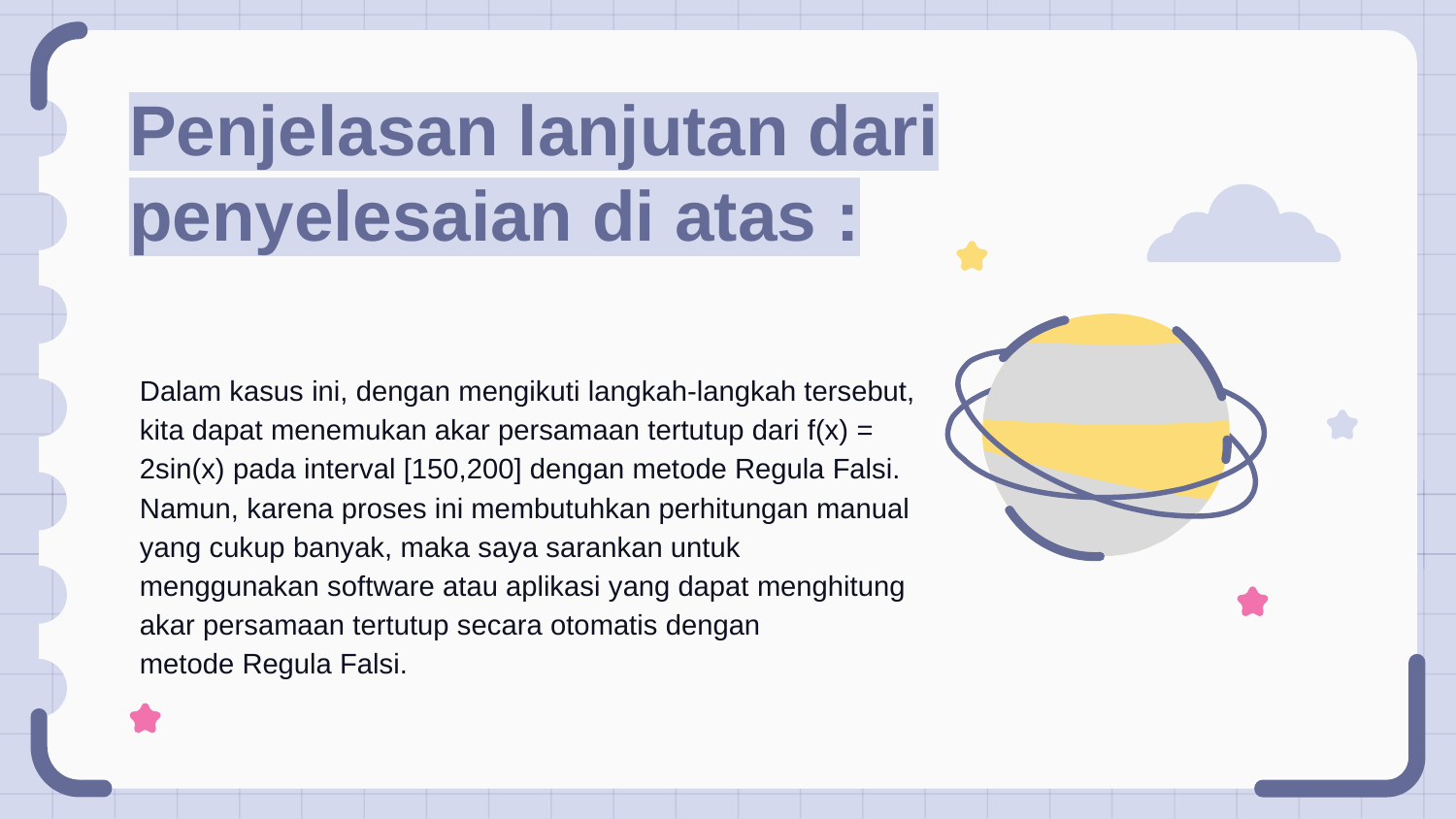

# Penjelasan lanjutan dari penyelesaian di atas :

Dalam kasus ini, dengan mengikuti langkah-langkah tersebut, kita dapat menemukan akar persamaan tertutup dari f(x) = 2sin(x) pada interval [150,200] dengan metode Regula Falsi. Namun, karena proses ini membutuhkan perhitungan manual yang cukup banyak, maka saya sarankan untuk menggunakan software atau aplikasi yang dapat menghitung akar persamaan tertutup secara otomatis dengan metode Regula Falsi.